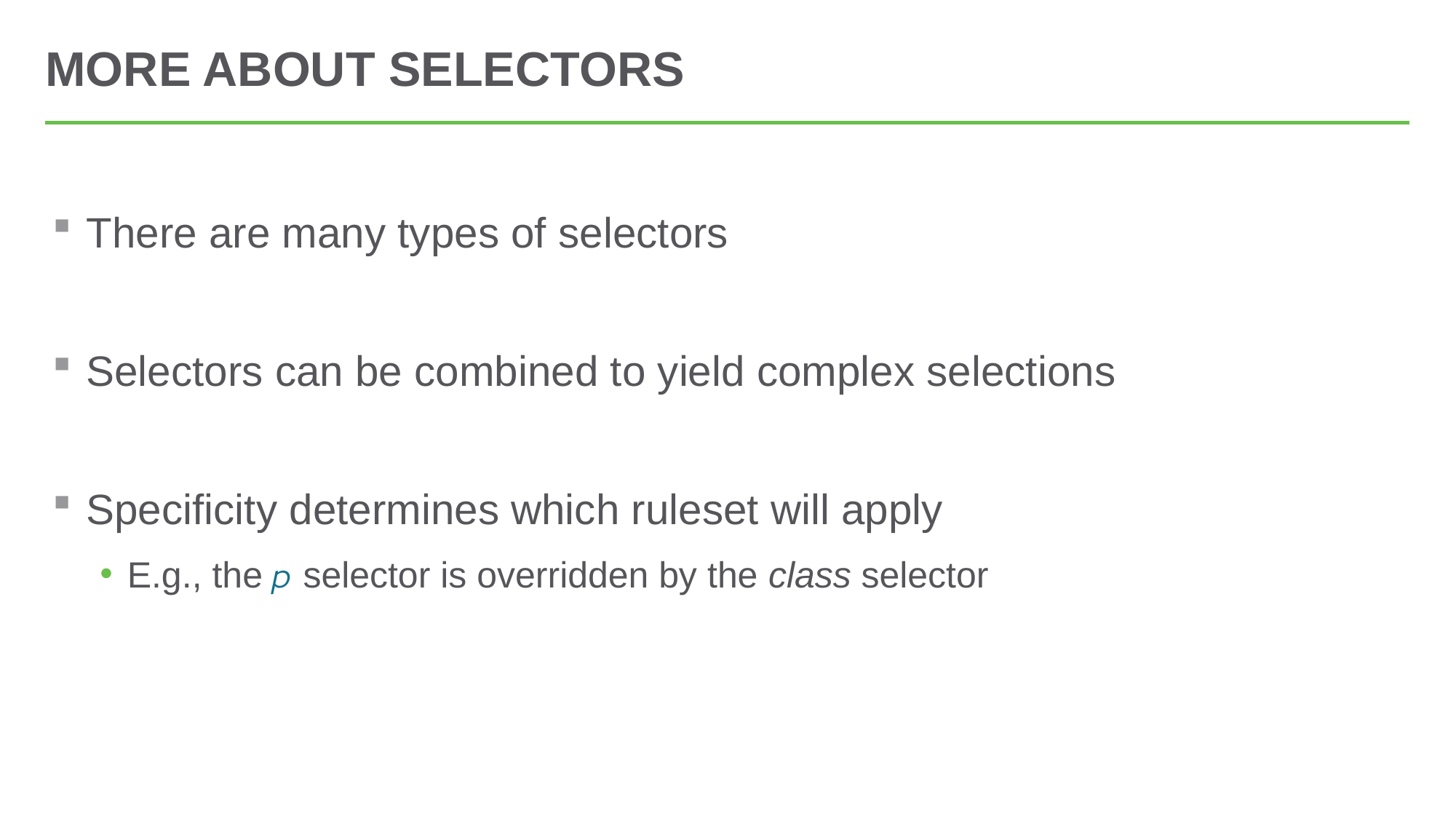

# More about selectors

There are many types of selectors

Selectors can be combined to yield complex selections

Specificity determines which ruleset will apply
E.g., the p selector is overridden by the class selector